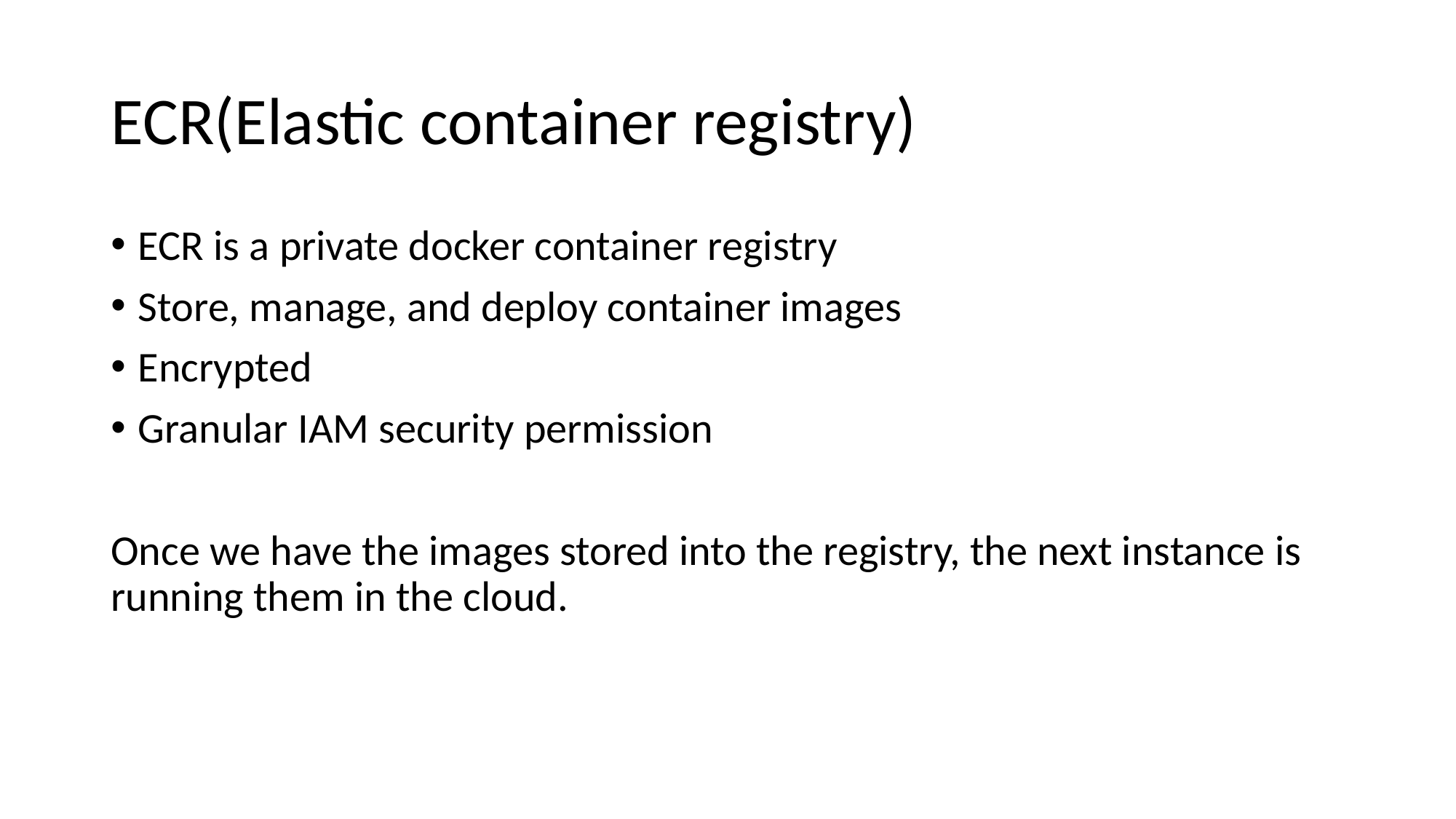

# ECR(Elastic container registry)
ECR is a private docker container registry
Store, manage, and deploy container images
Encrypted
Granular IAM security permission

Once we have the images stored into the registry, the next instance is running them in the cloud.